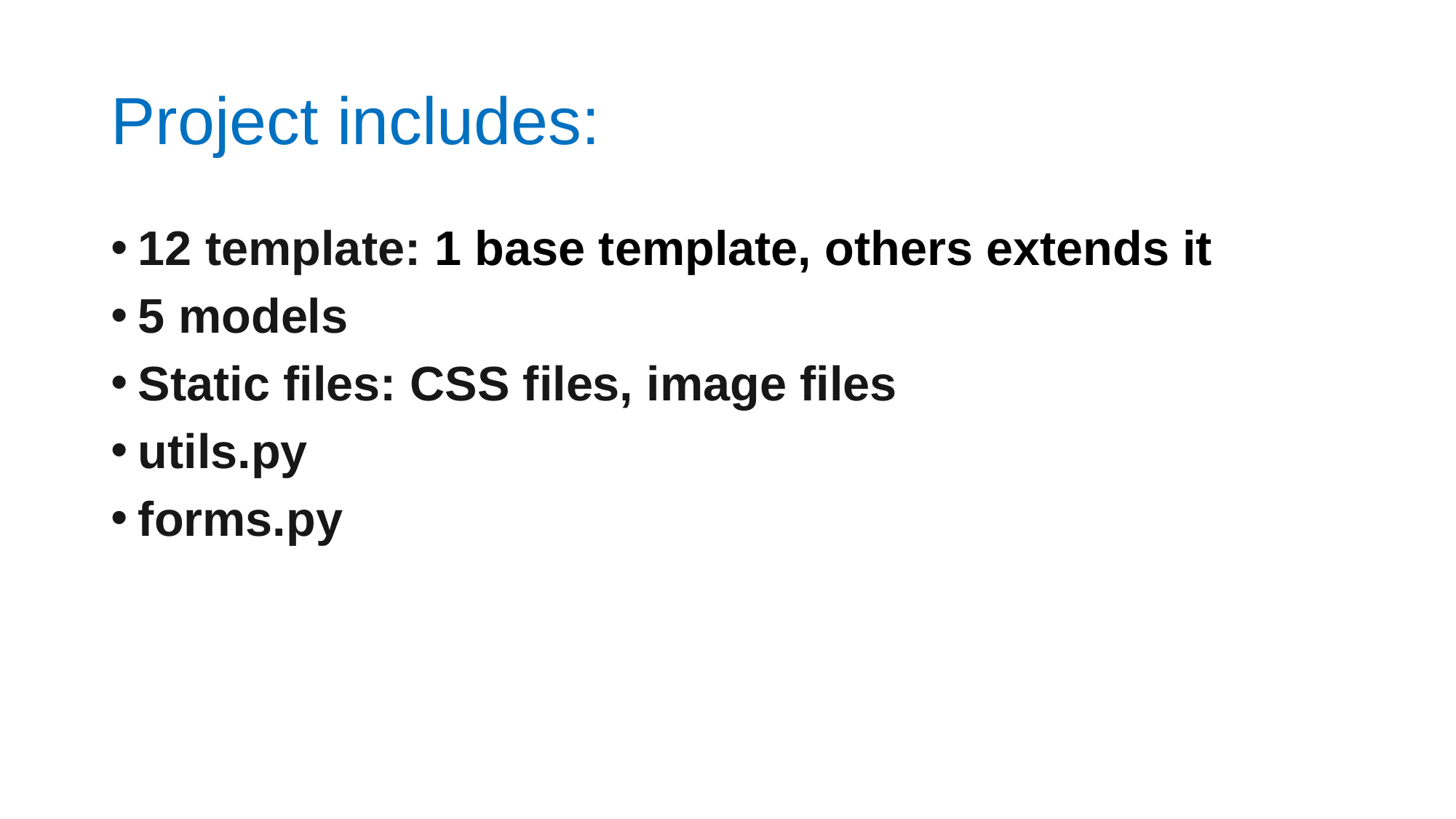

# Project includes:
12 template: 1 base template, others extends it
5 models
Static files: CSS files, image files
utils.py
forms.py